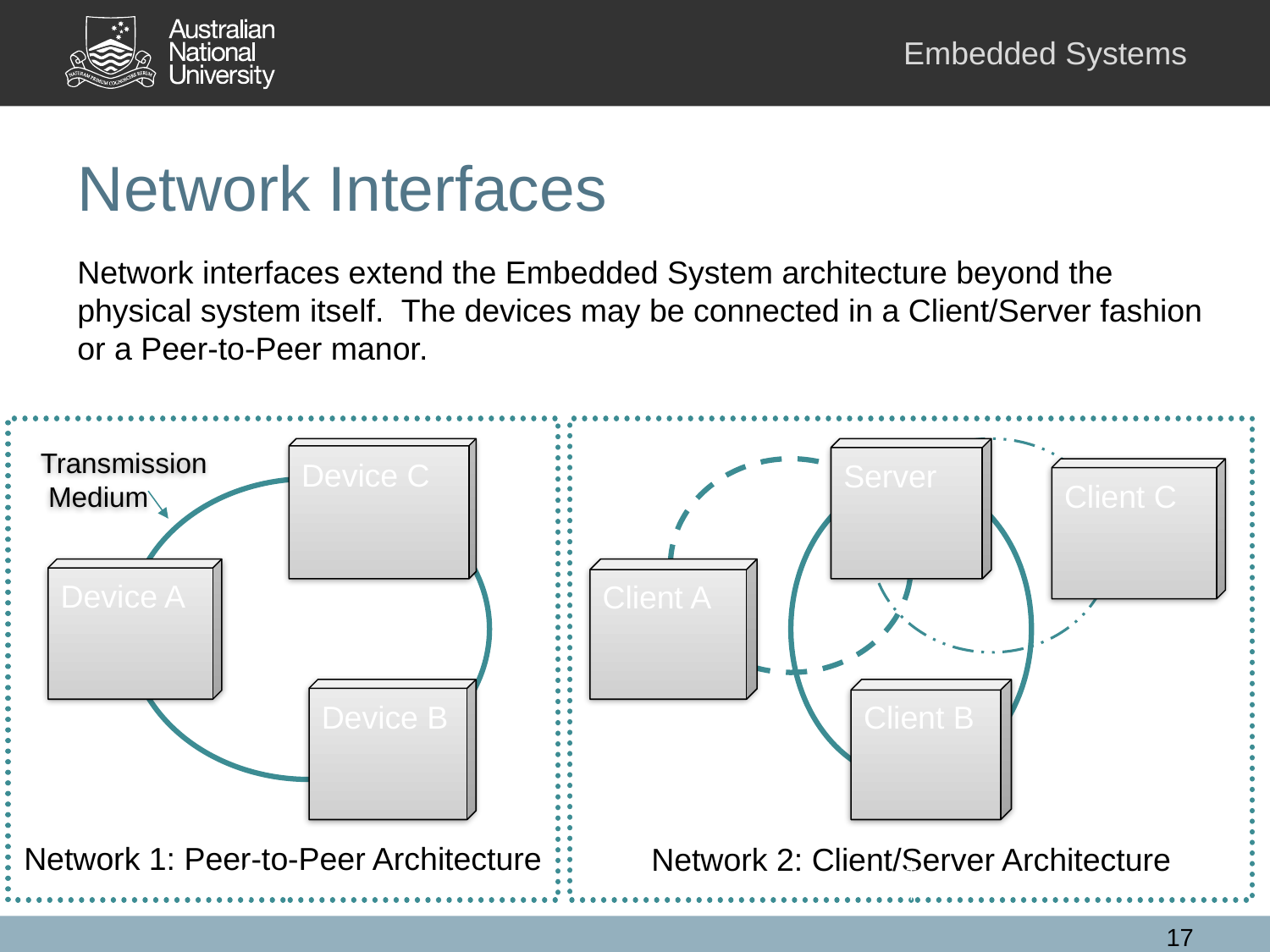

# Network Interfaces
Network interfaces extend the Embedded System architecture beyond the physical system itself.  The devices may be connected in a Client/Server fashion or a Peer-to-Peer manor.

Network 1: Peer-to-Peer Architecture

Network 2: Client/Server Architecture
Transmission  Medium

Device C

Server

Client C

Device A

Client A

Device B

Client B

17